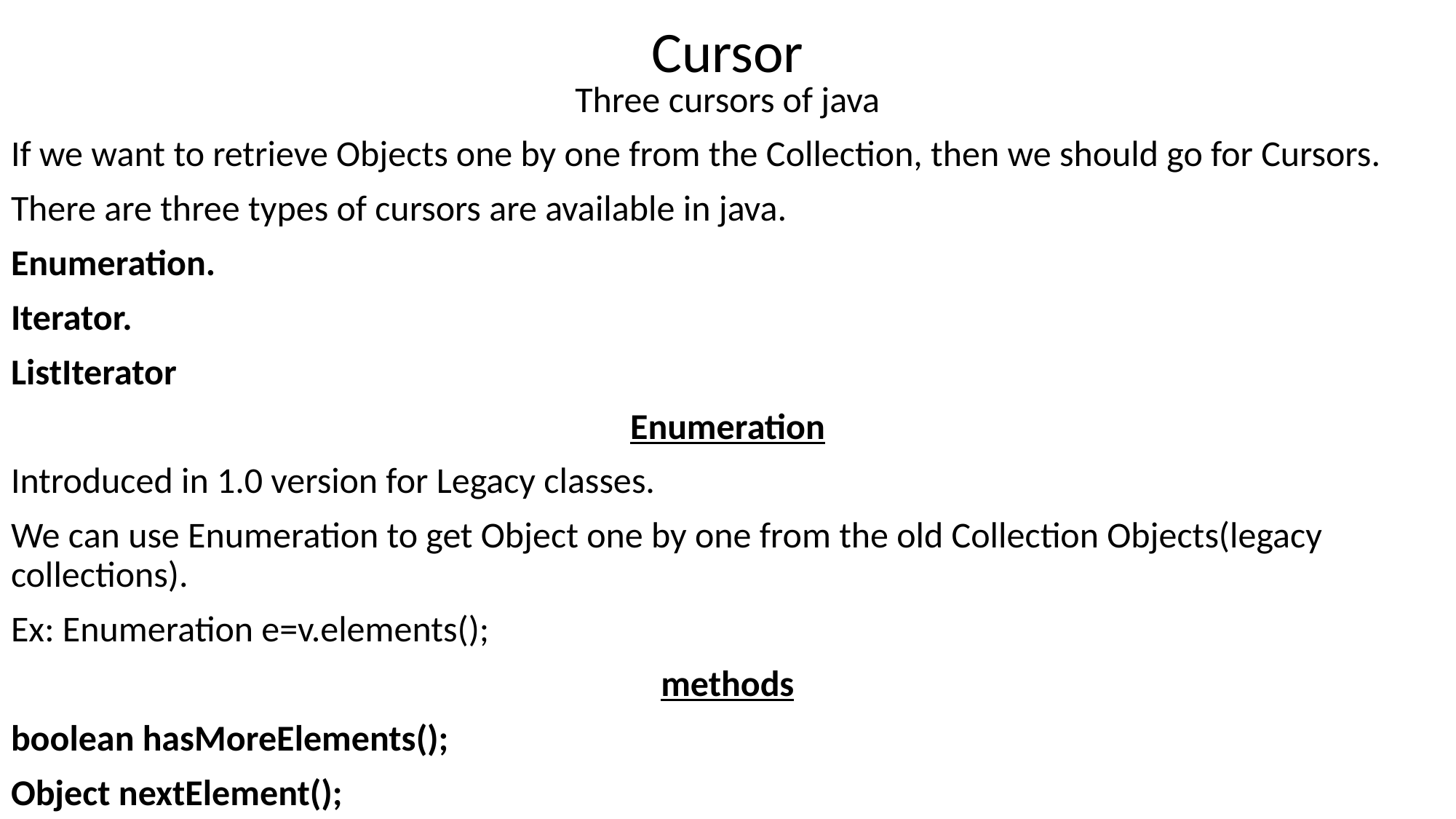

# Cursor
Three cursors of java
If we want to retrieve Objects one by one from the Collection, then we should go for Cursors.
There are three types of cursors are available in java.
Enumeration.
Iterator.
ListIterator
Enumeration
Introduced in 1.0 version for Legacy classes.
We can use Enumeration to get Object one by one from the old Collection Objects(legacy collections).
Ex: Enumeration e=v.elements();
methods
boolean hasMoreElements();
Object nextElement();